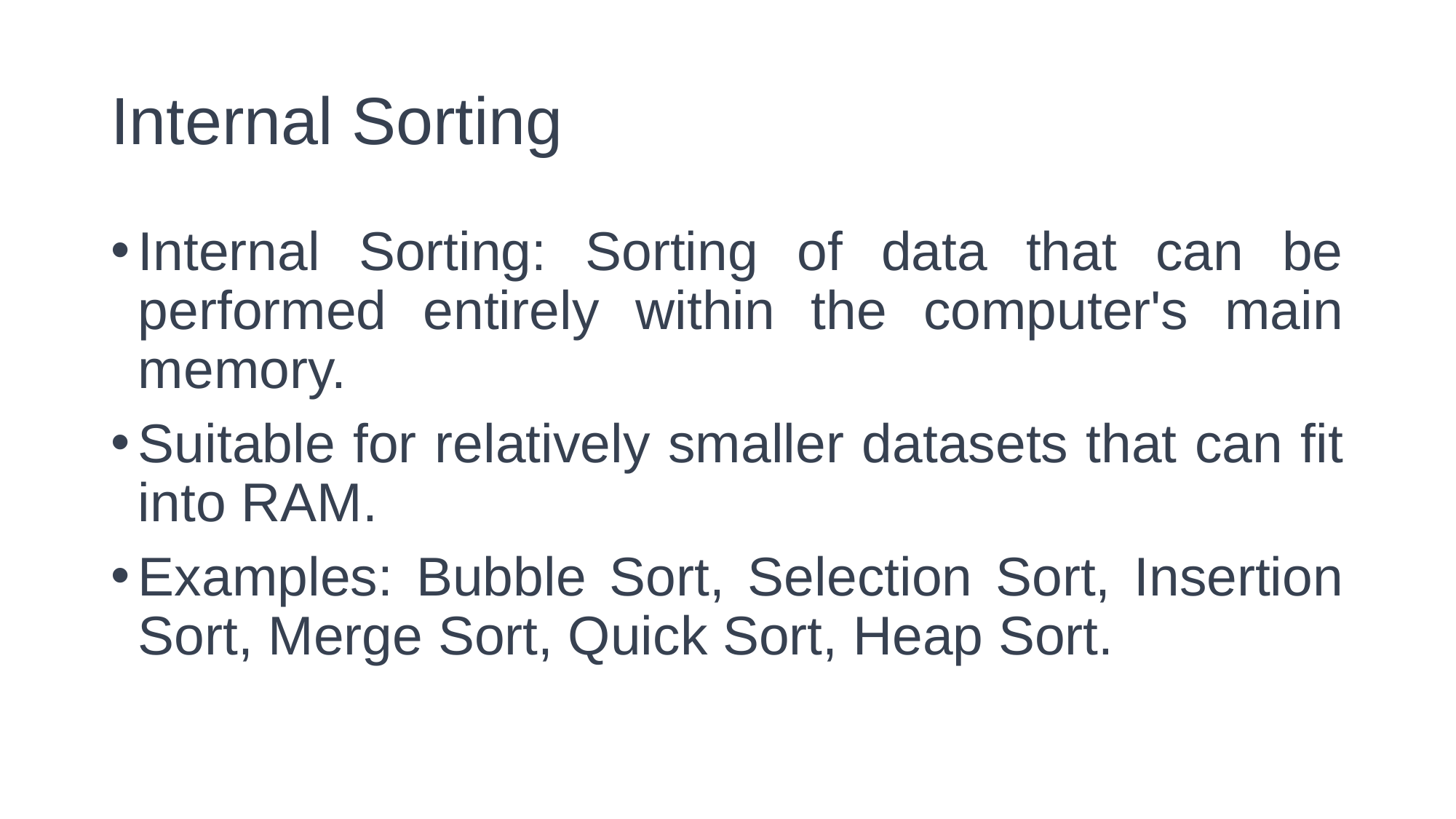

# Internal Sorting
Internal Sorting: Sorting of data that can be performed entirely within the computer's main memory.
Suitable for relatively smaller datasets that can fit into RAM.
Examples: Bubble Sort, Selection Sort, Insertion Sort, Merge Sort, Quick Sort, Heap Sort.